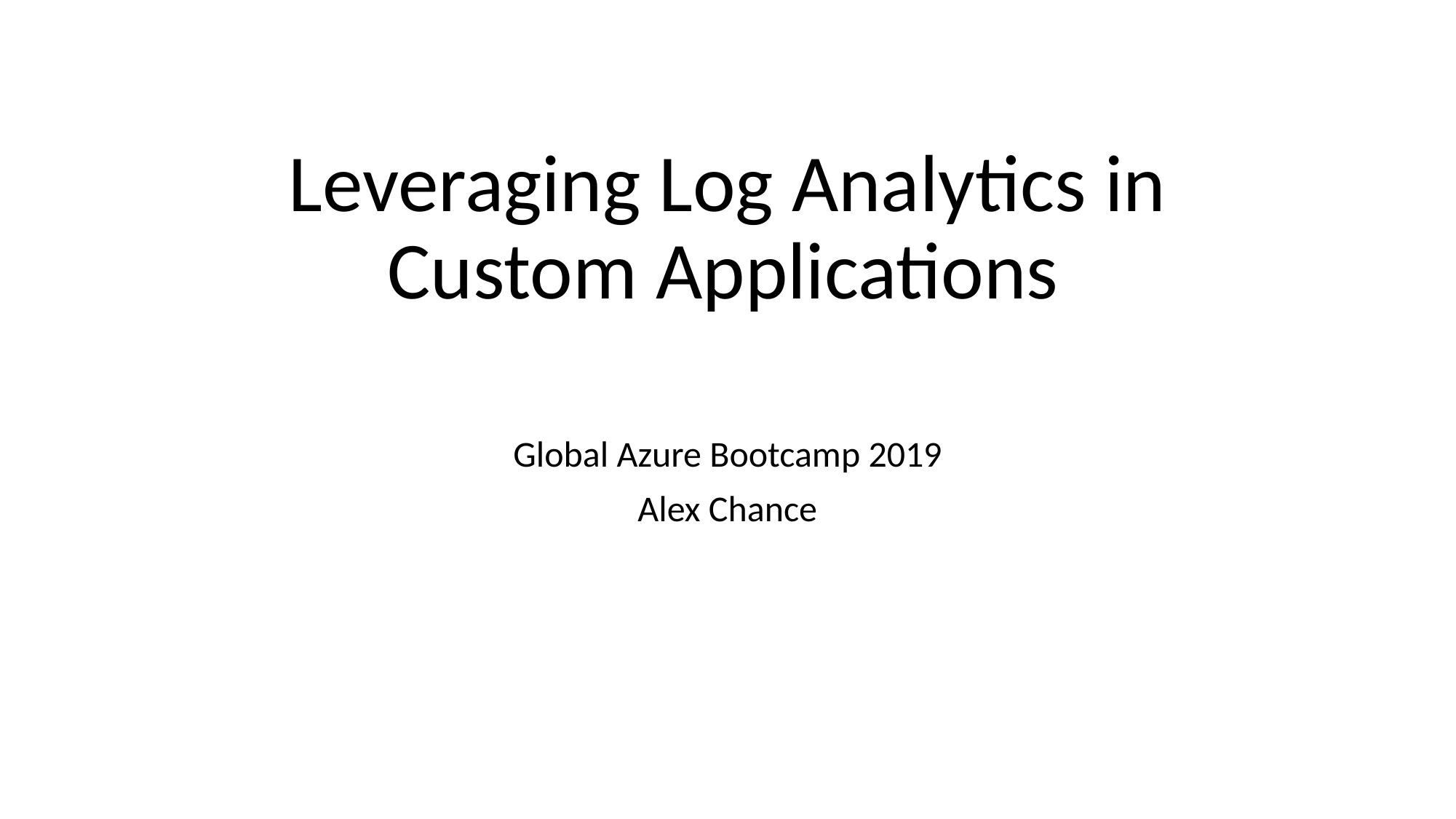

# Leveraging Log Analytics in Custom Applications
Global Azure Bootcamp 2019
Alex Chance